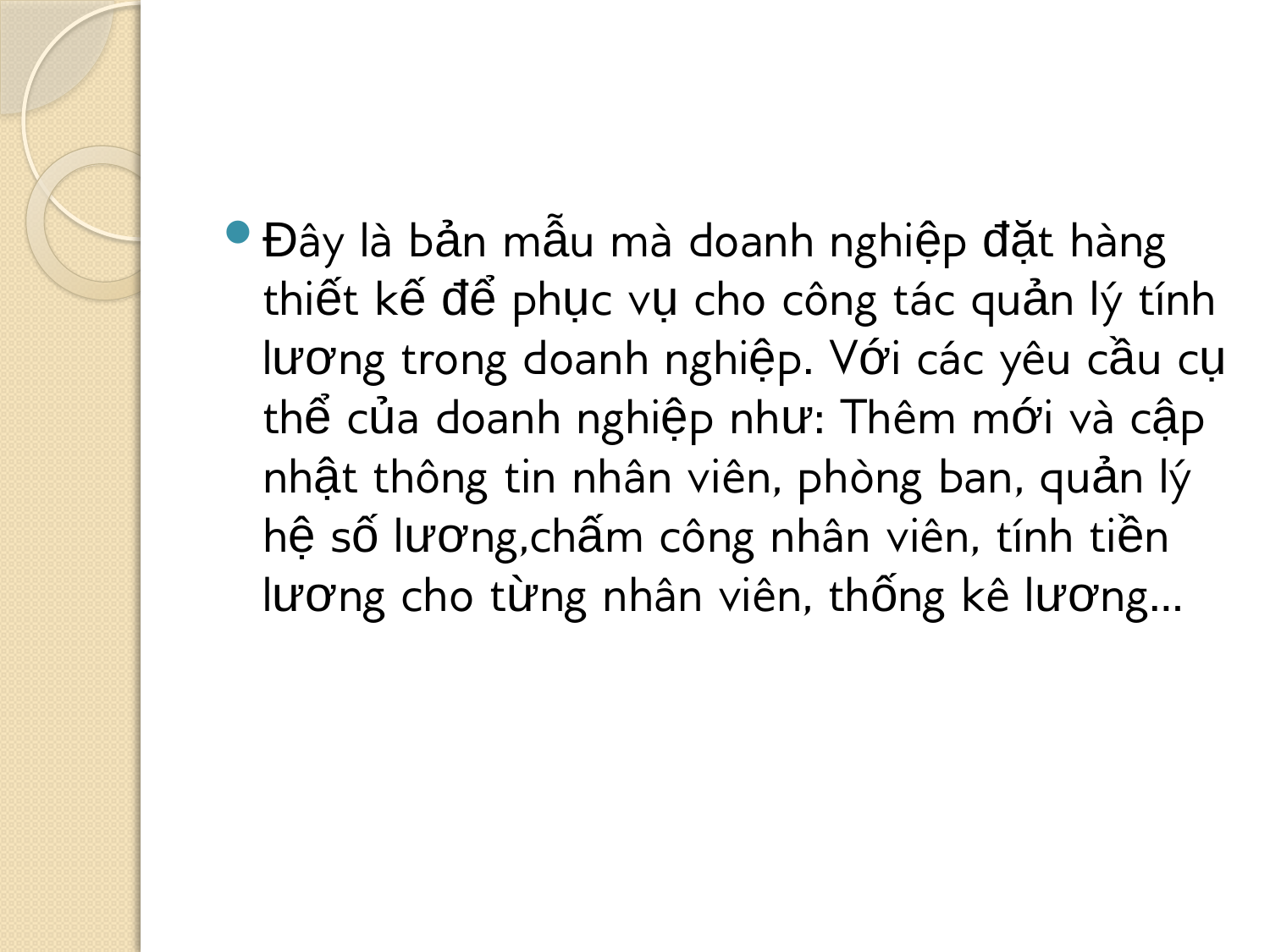

Đây là bản mẫu mà doanh nghiệp đặt hàng thiết kế để phục vụ cho công tác quản lý tính lương trong doanh nghiệp. Với các yêu cầu cụ thể của doanh nghiệp như: Thêm mới và cập nhật thông tin nhân viên, phòng ban, quản lý hệ số lương,chấm công nhân viên, tính tiền lương cho từng nhân viên, thống kê lương…